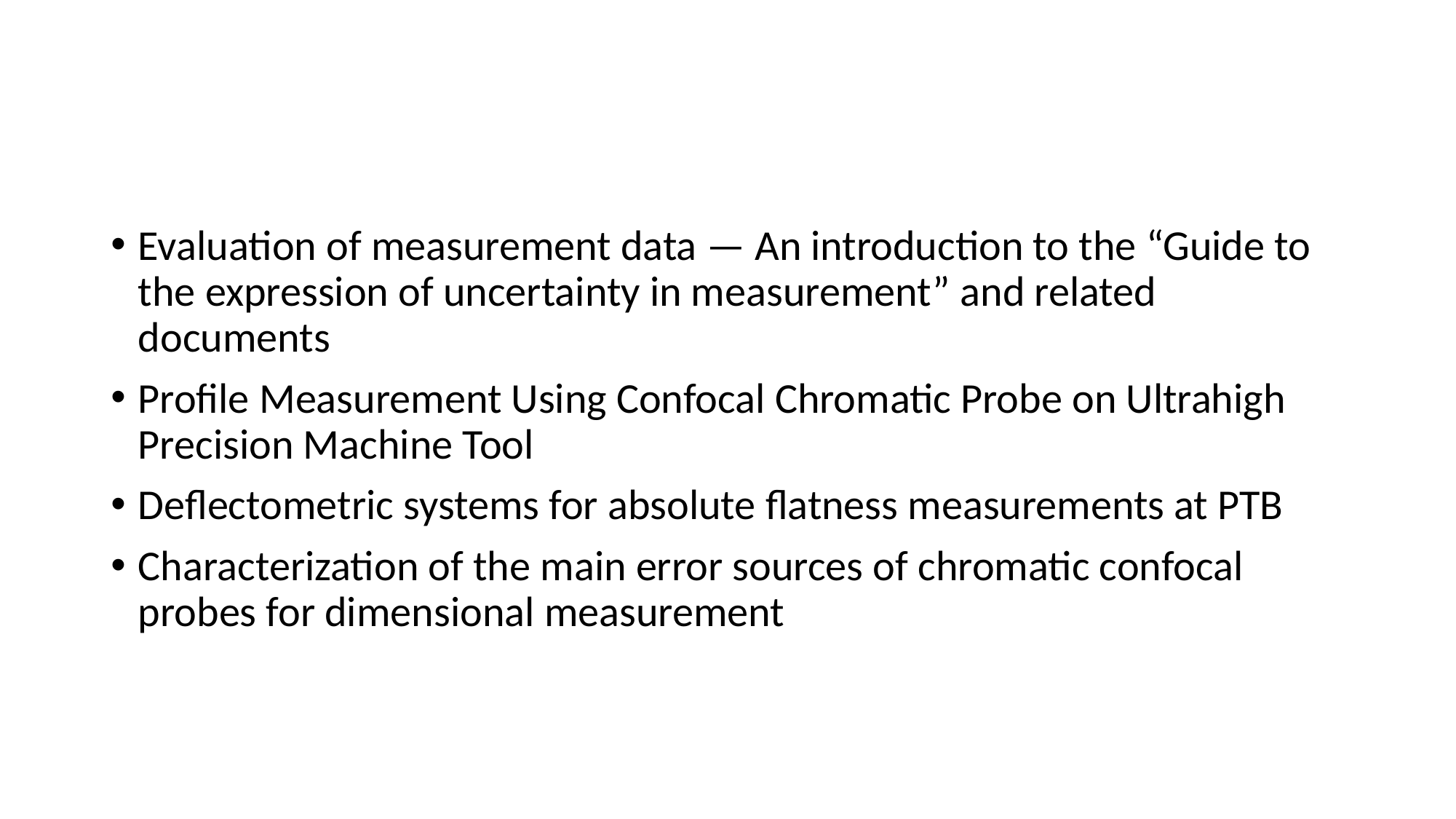

#
Evaluation of measurement data — An introduction to the “Guide to the expression of uncertainty in measurement” and related documents
Profile Measurement Using Confocal Chromatic Probe on Ultrahigh Precision Machine Tool
Deflectometric systems for absolute flatness measurements at PTB
Characterization of the main error sources of chromatic confocal probes for dimensional measurement